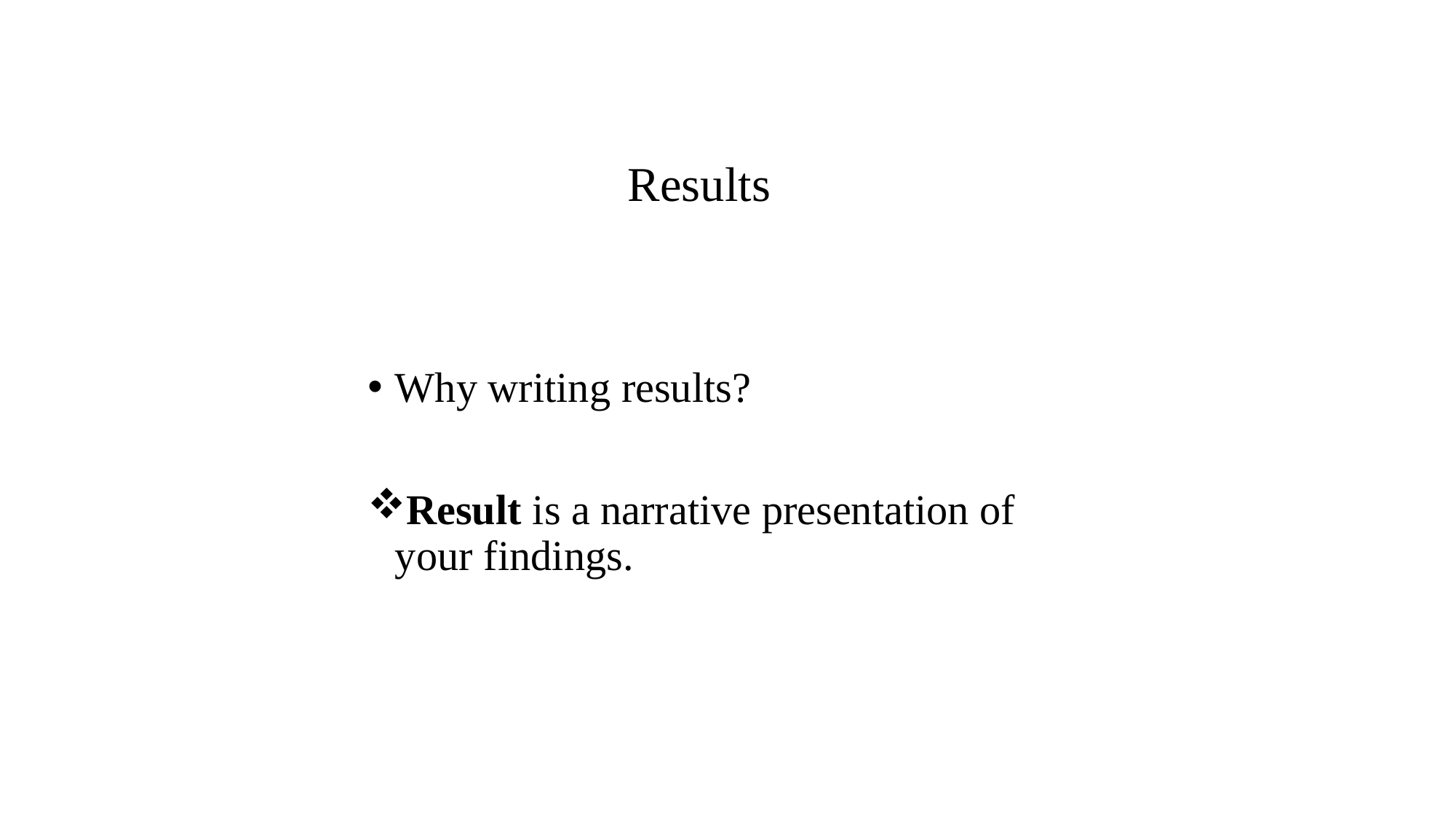

# Results

Why writing results?

Result is a narrative presentation of your findings.